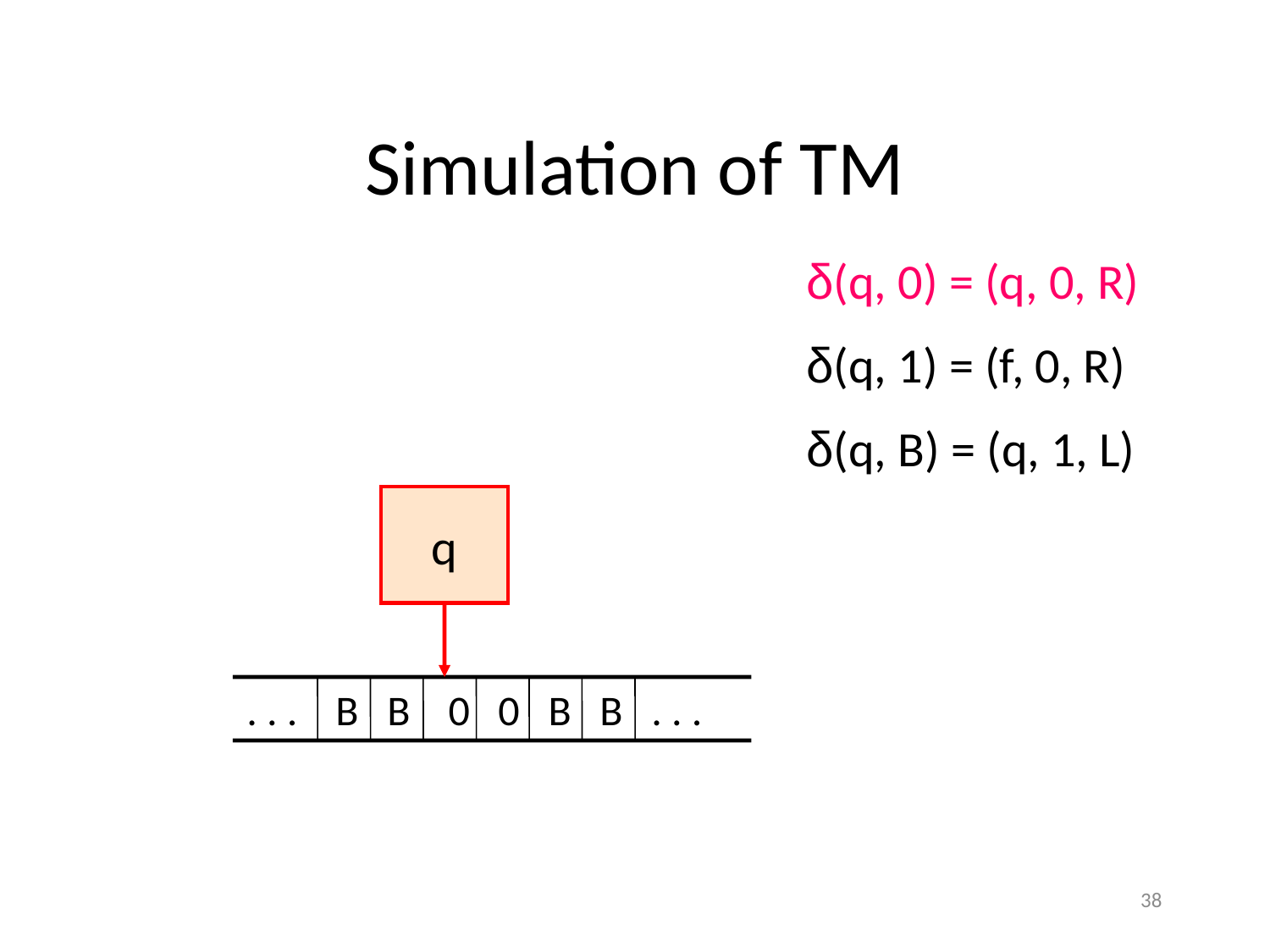

# Simulation of TM
δ(q, 0) = (q, 0, R)
δ(q, 1) = (f, 0, R)
δ(q, B) = (q, 1, L)
q

. . .    B   B    0   0   B   B   . . .

38